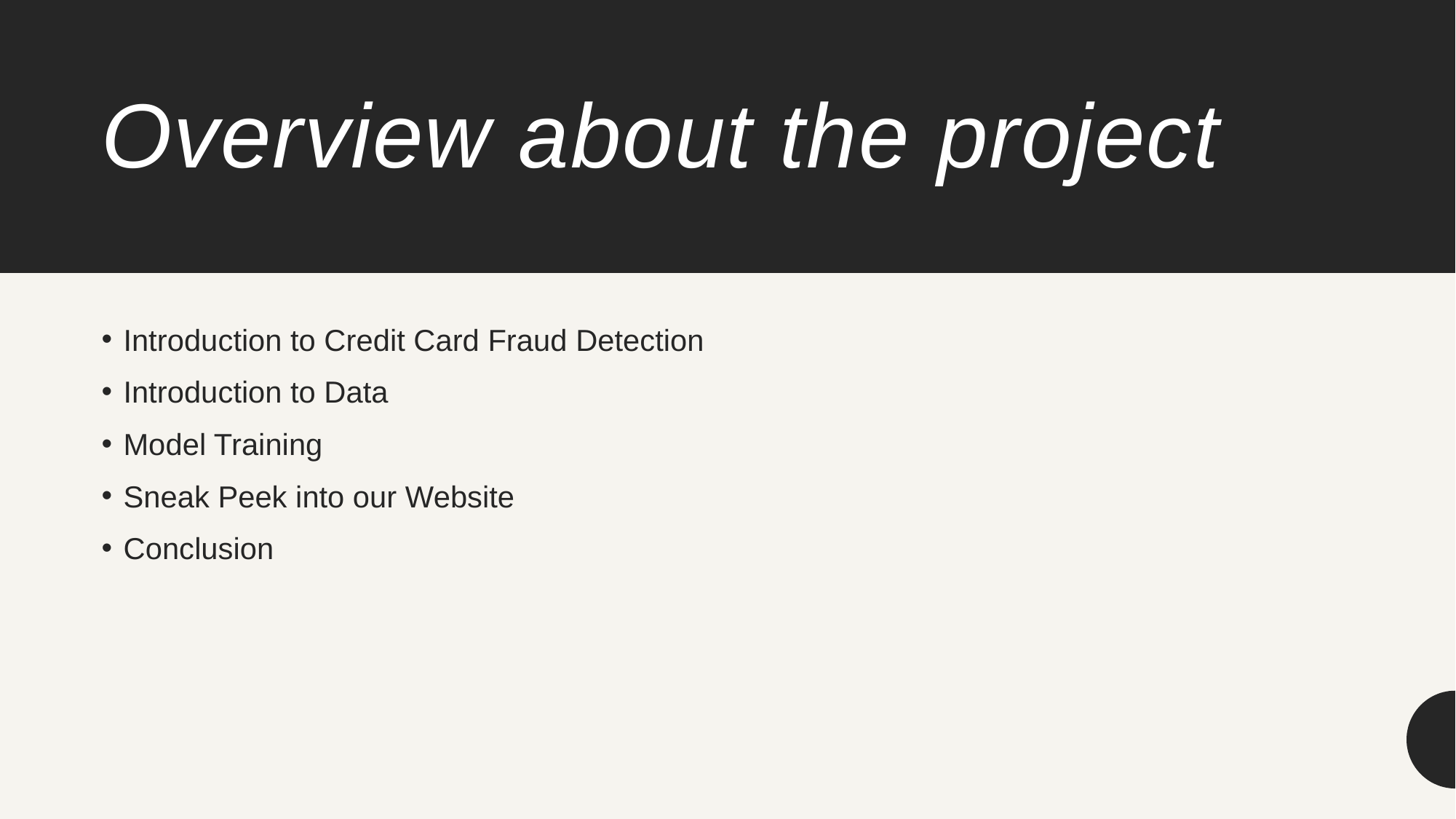

# Overview about the project
Introduction to Credit Card Fraud Detection
Introduction to Data
Model Training
Sneak Peek into our Website
Conclusion